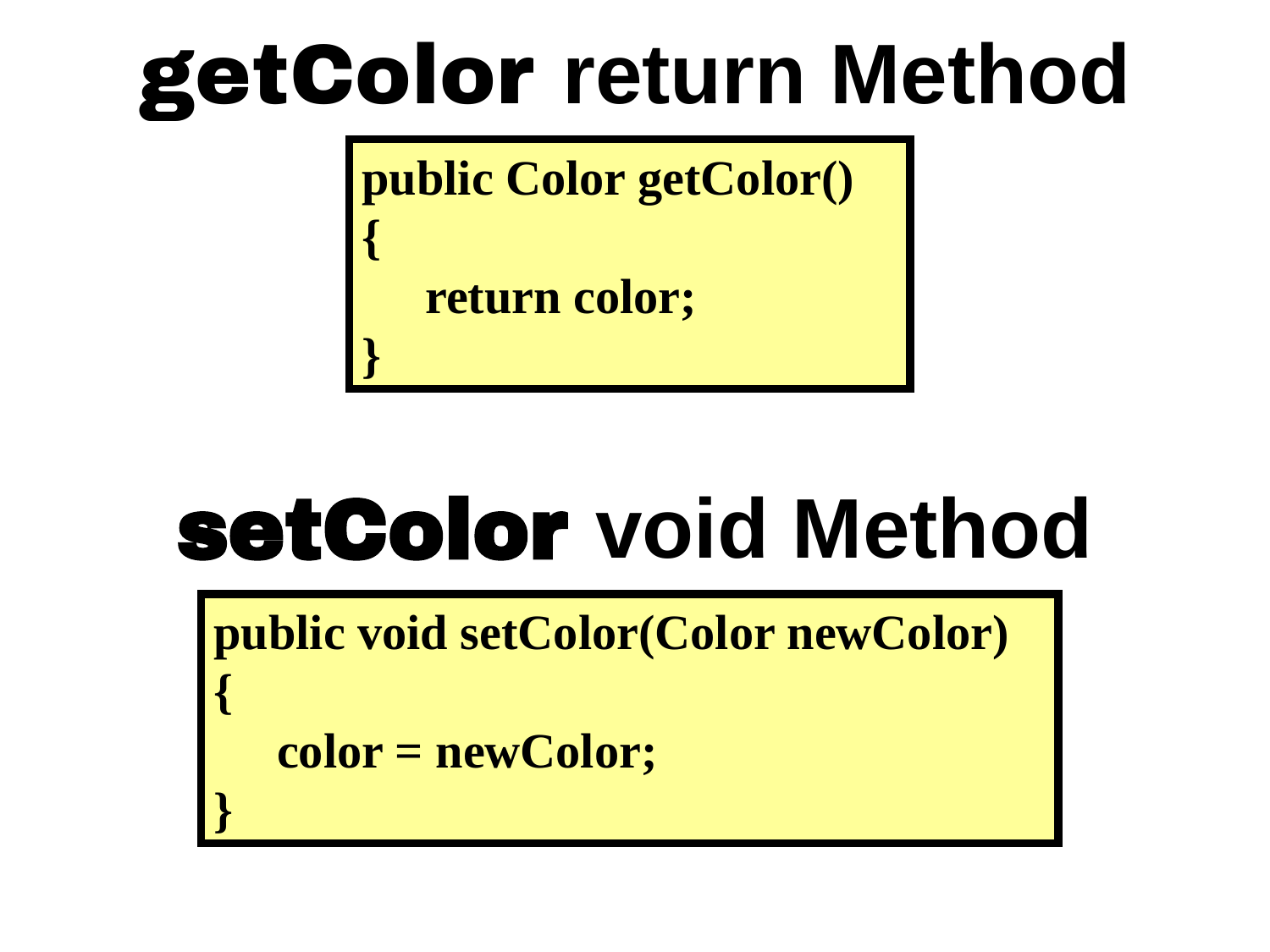

# getColor return Method
public Color getColor()
{
 	return color;
}
setColor void Method
public void setColor(Color newColor)
{
 	color = newColor;
}